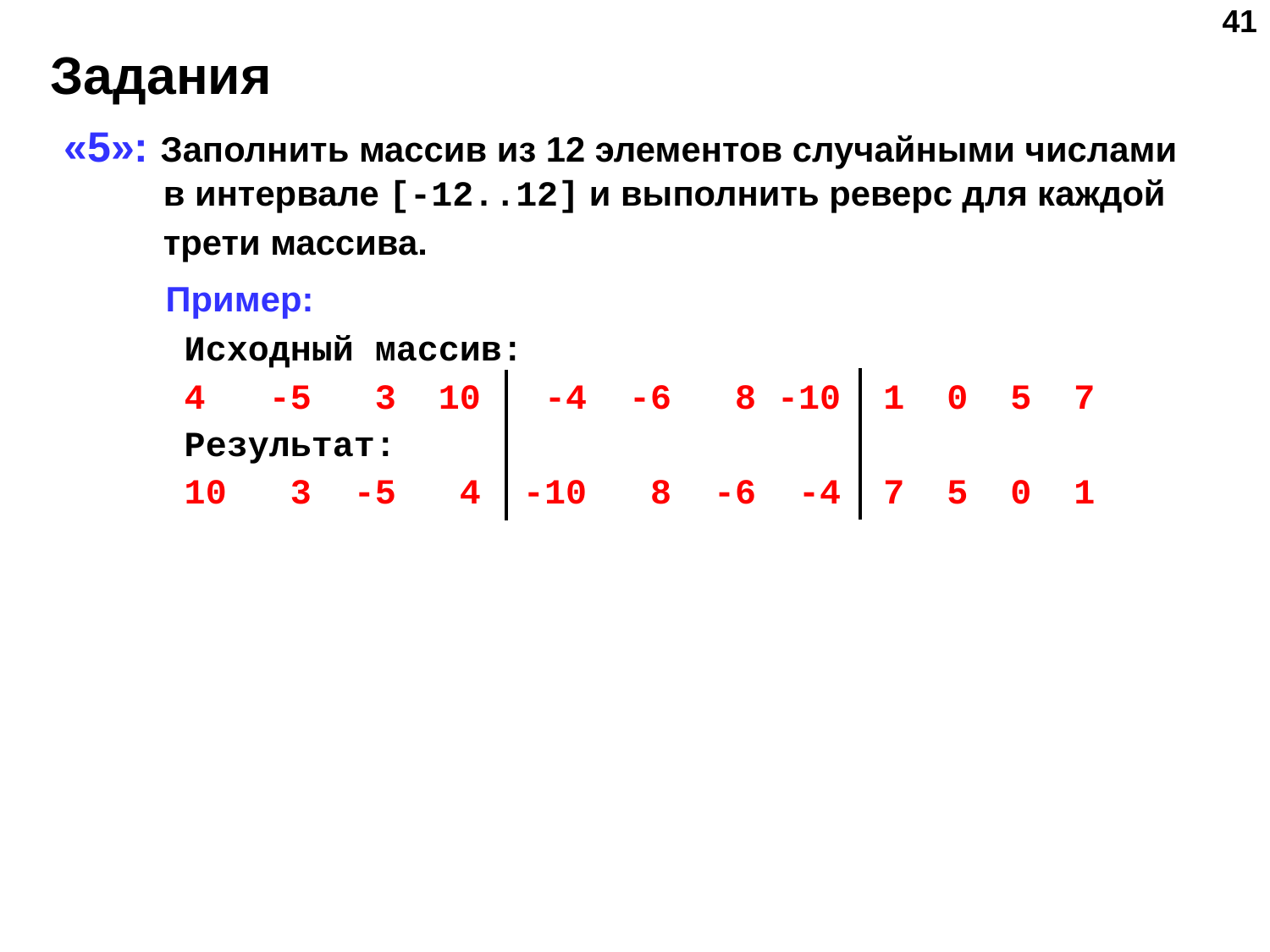

41
# Задания
«5»: Заполнить массив из 12 элементов случайными числами в интервале [-12..12] и выполнить реверс для каждой трети массива.
    Пример:
	 Исходный массив:
	 4   -5   3  10   -4  -6   8 -10  1  0  5  7
	 Результат:
	 10   3  -5   4  -10   8  -6  -4  7  5  0  1